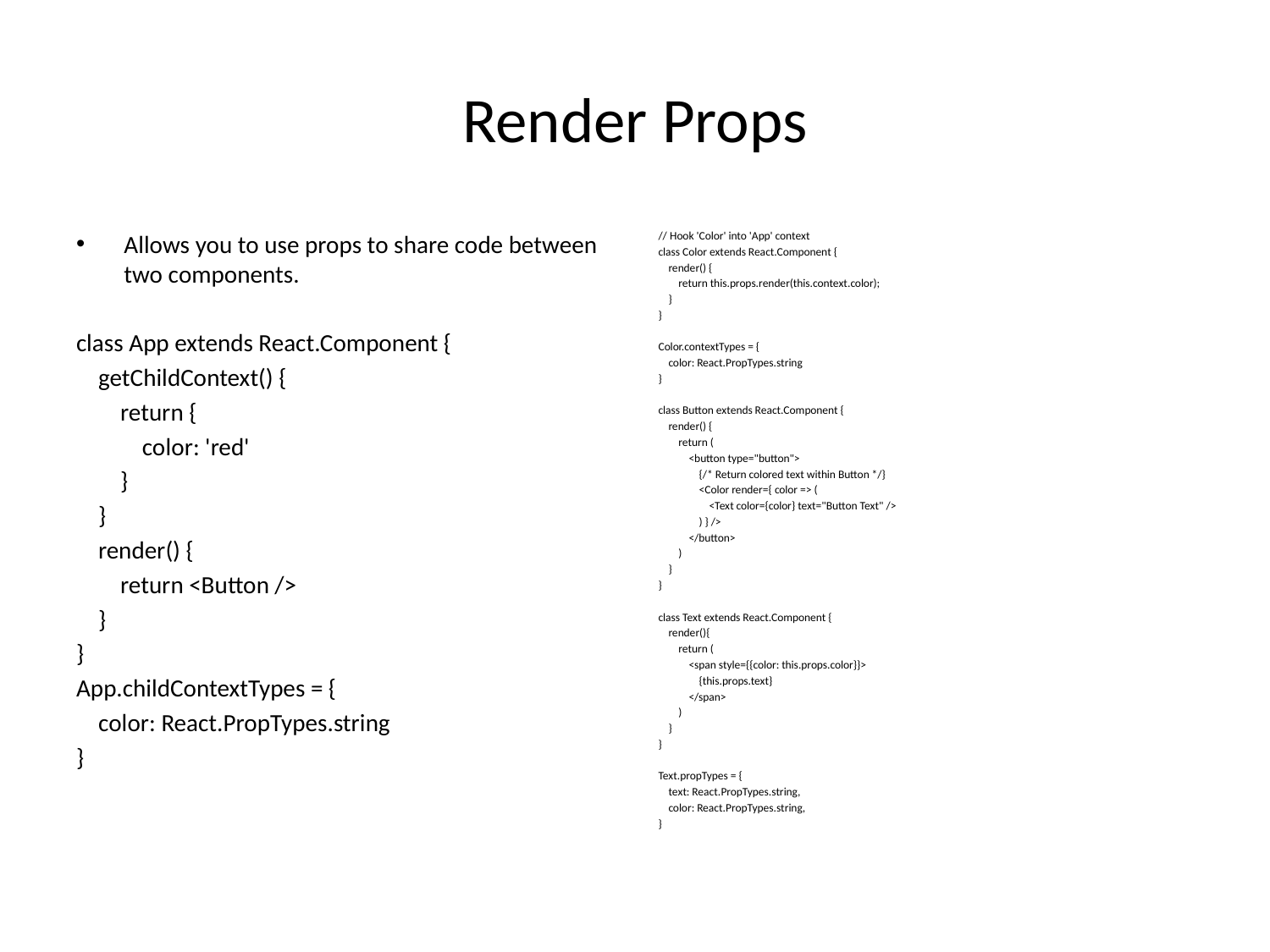

# Render Props
Allows you to use props to share code between two components.

class App extends React.Component {
    getChildContext() {
        return {
            color: 'red'
        }
    }
    render() {
        return <Button />
    }
}
App.childContextTypes = {
    color: React.PropTypes.string
}

// Hook 'Color' into 'App' context
class Color extends React.Component {
    render() {
        return this.props.render(this.context.color);
    }
}

Color.contextTypes = {
    color: React.PropTypes.string
}

class Button extends React.Component {
    render() {
        return (
            <button type="button">
                {/* Return colored text within Button */}
                <Color render={ color => (
                    <Text color={color} text="Button Text" />
                ) } />
            </button>
        )
    }
}

class Text extends React.Component {
    render(){
        return (
            <span style={{color: this.props.color}}>
                {this.props.text}
            </span>
        )
    }
}

Text.propTypes = {
    text: React.PropTypes.string,
    color: React.PropTypes.string,
}